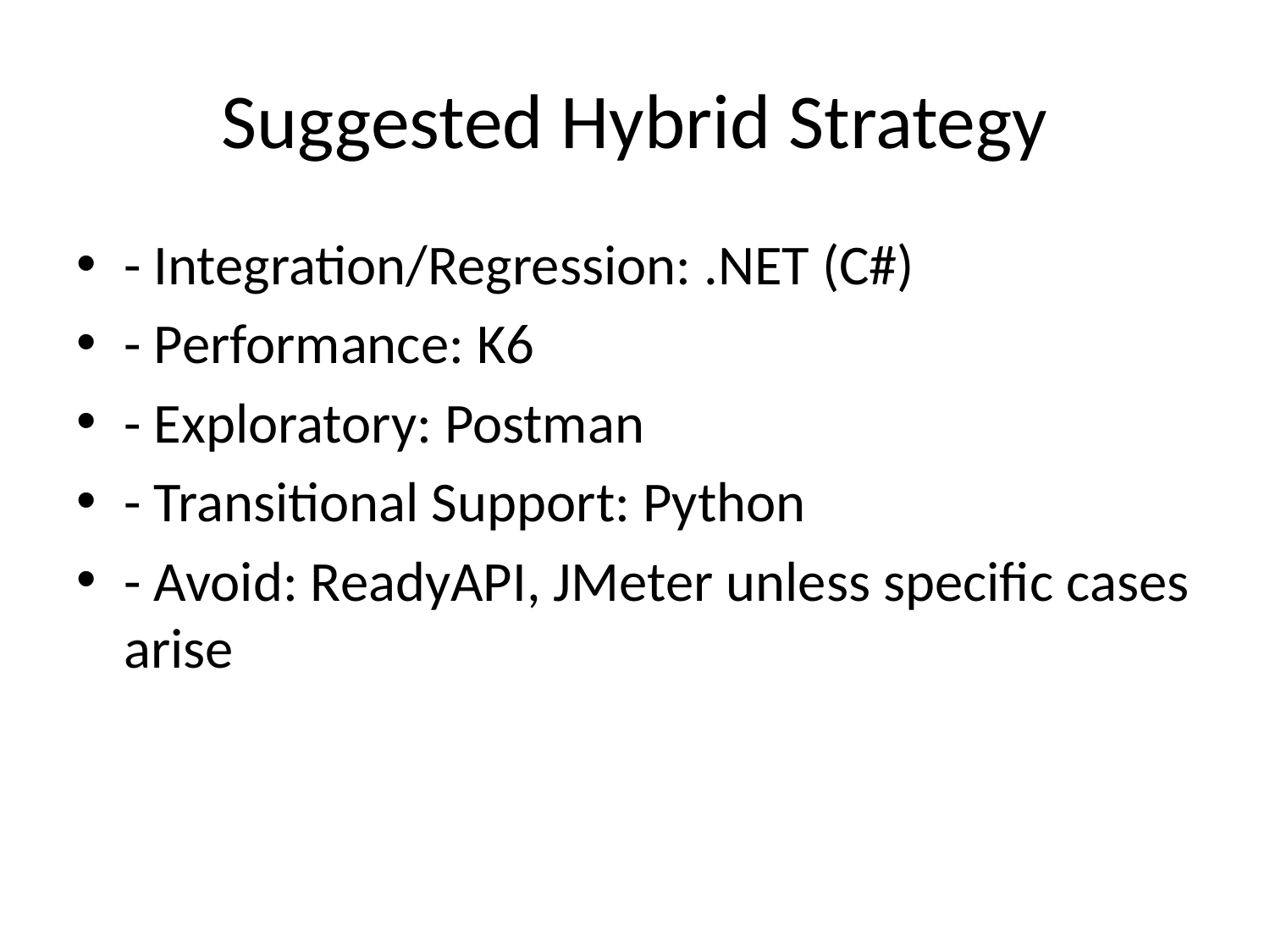

# Suggested Hybrid Strategy
- Integration/Regression: .NET (C#)
- Performance: K6
- Exploratory: Postman
- Transitional Support: Python
- Avoid: ReadyAPI, JMeter unless specific cases arise